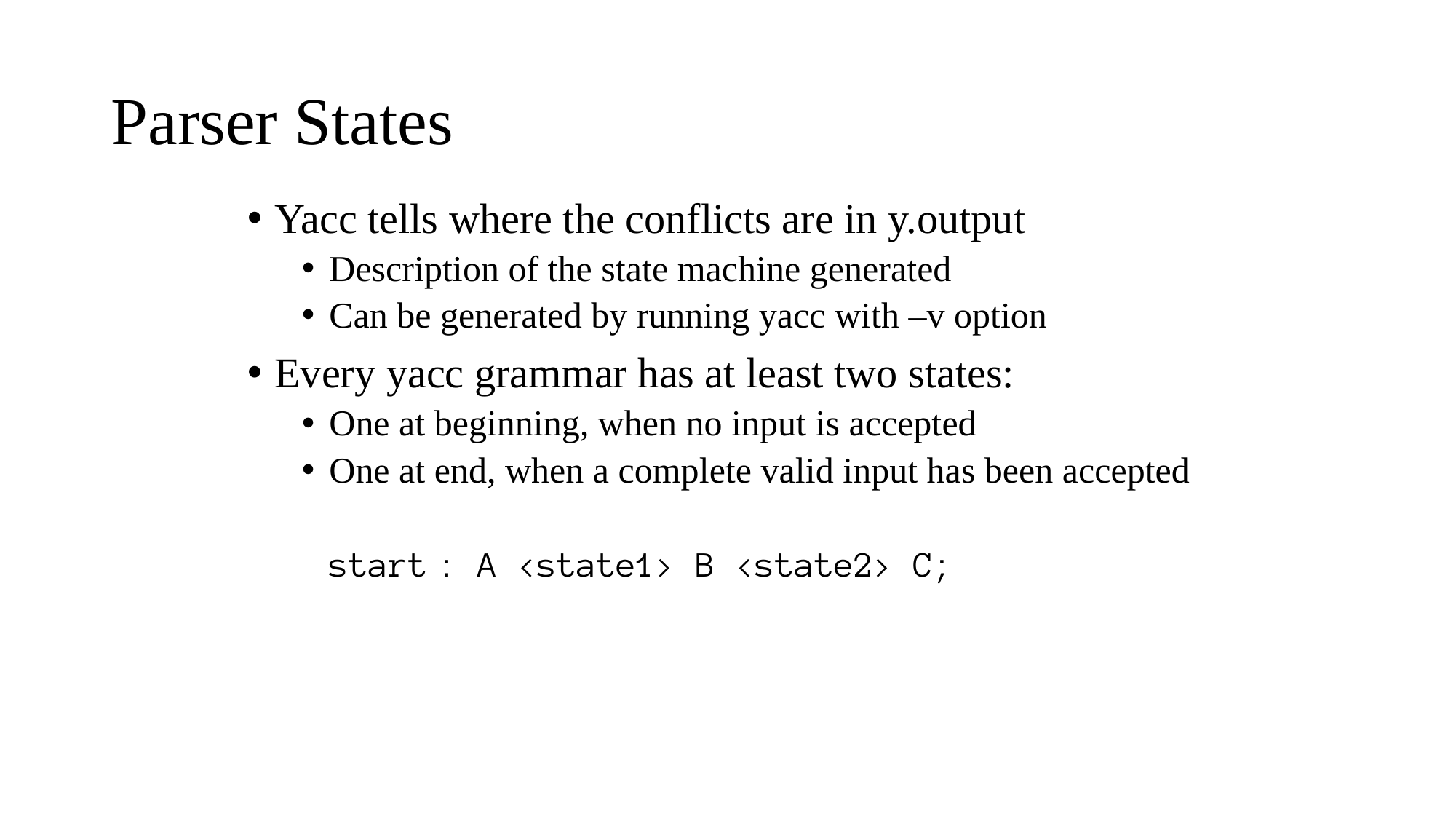

# Parser States
Yacc tells where the conflicts are in y.output
Description of the state machine generated
Can be generated by running yacc with –v option
Every yacc grammar has at least two states:
One at beginning, when no input is accepted
One at end, when a complete valid input has been accepted

	start	: A <state1> B <state2> C;